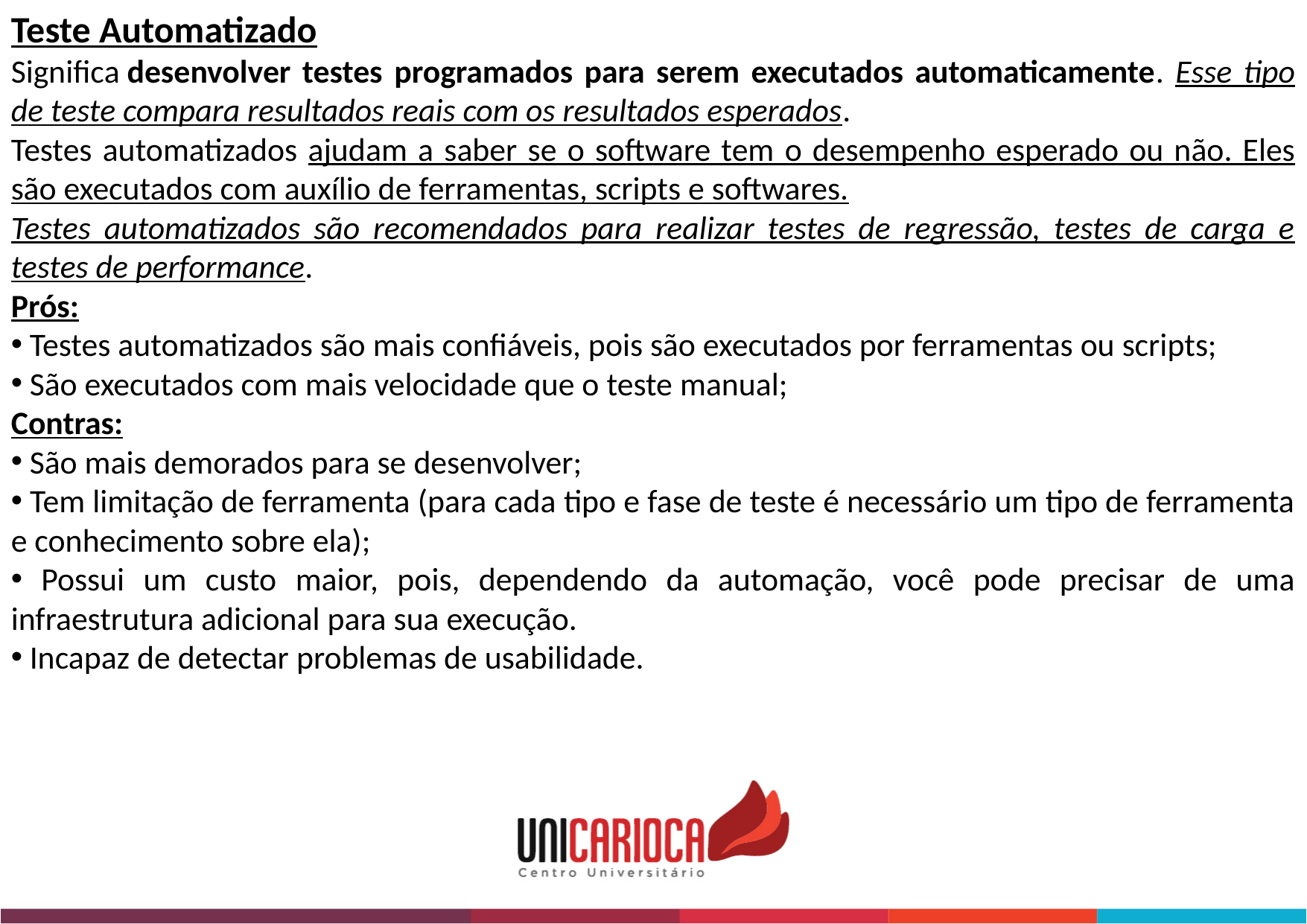

Teste Automatizado
Significa desenvolver testes programados para serem executados automaticamente. Esse tipo de teste compara resultados reais com os resultados esperados.
Testes automatizados ajudam a saber se o software tem o desempenho esperado ou não. Eles são executados com auxílio de ferramentas, scripts e softwares.
Testes automatizados são recomendados para realizar testes de regressão, testes de carga e testes de performance.
Prós:
 Testes automatizados são mais confiáveis, pois são executados por ferramentas ou scripts;
 São executados com mais velocidade que o teste manual;
Contras:
 São mais demorados para se desenvolver;
 Tem limitação de ferramenta (para cada tipo e fase de teste é necessário um tipo de ferramenta e conhecimento sobre ela);
 Possui um custo maior, pois, dependendo da automação, você pode precisar de uma infraestrutura adicional para sua execução.
 Incapaz de detectar problemas de usabilidade.